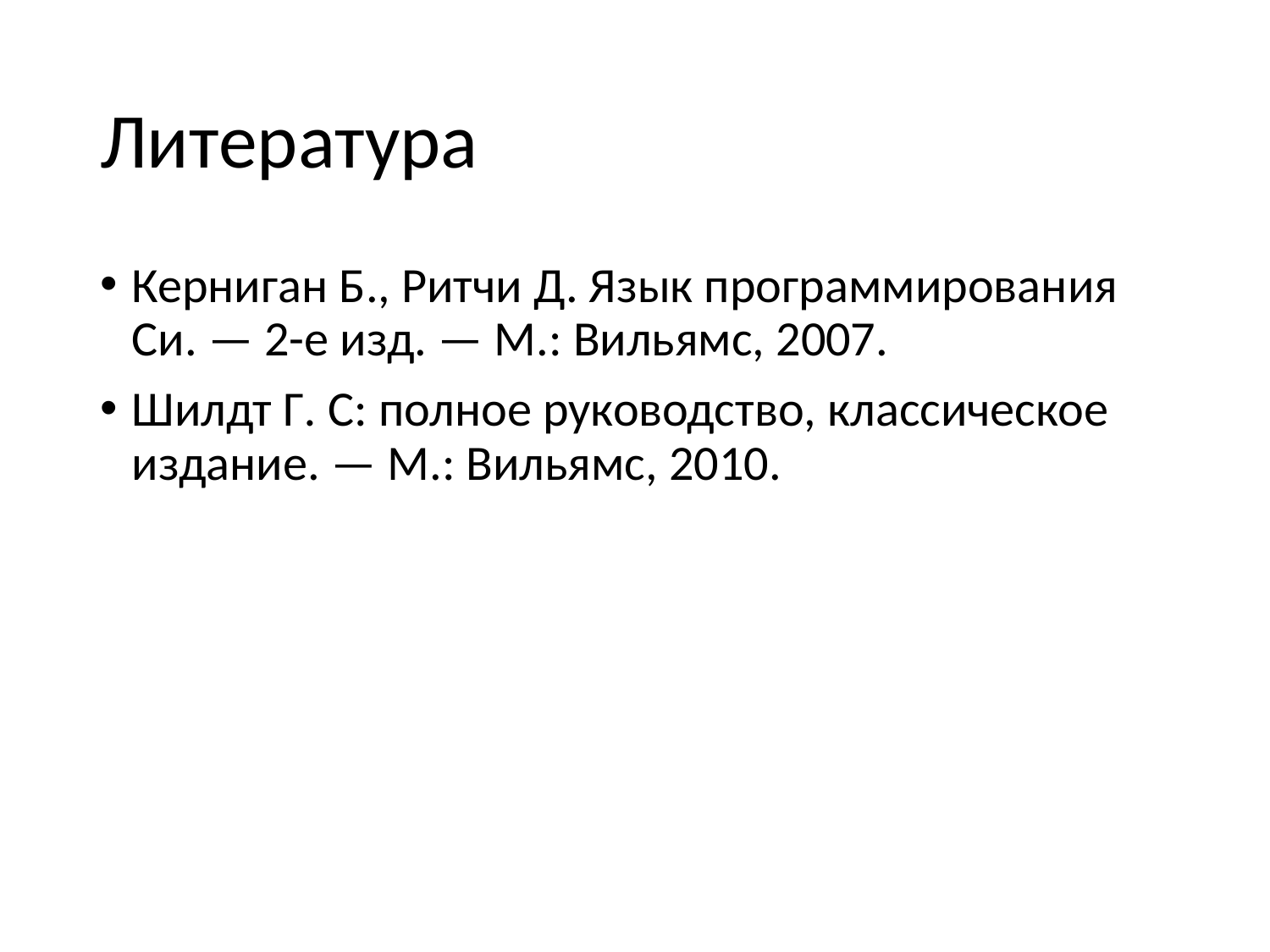

# Литература
Керниган Б., Ритчи Д. Язык программирования Си. — 2-е изд. — М.: Вильямс, 2007.
Шилдт Г. C: полное руководство, классическое издание. — М.: Вильямс, 2010.